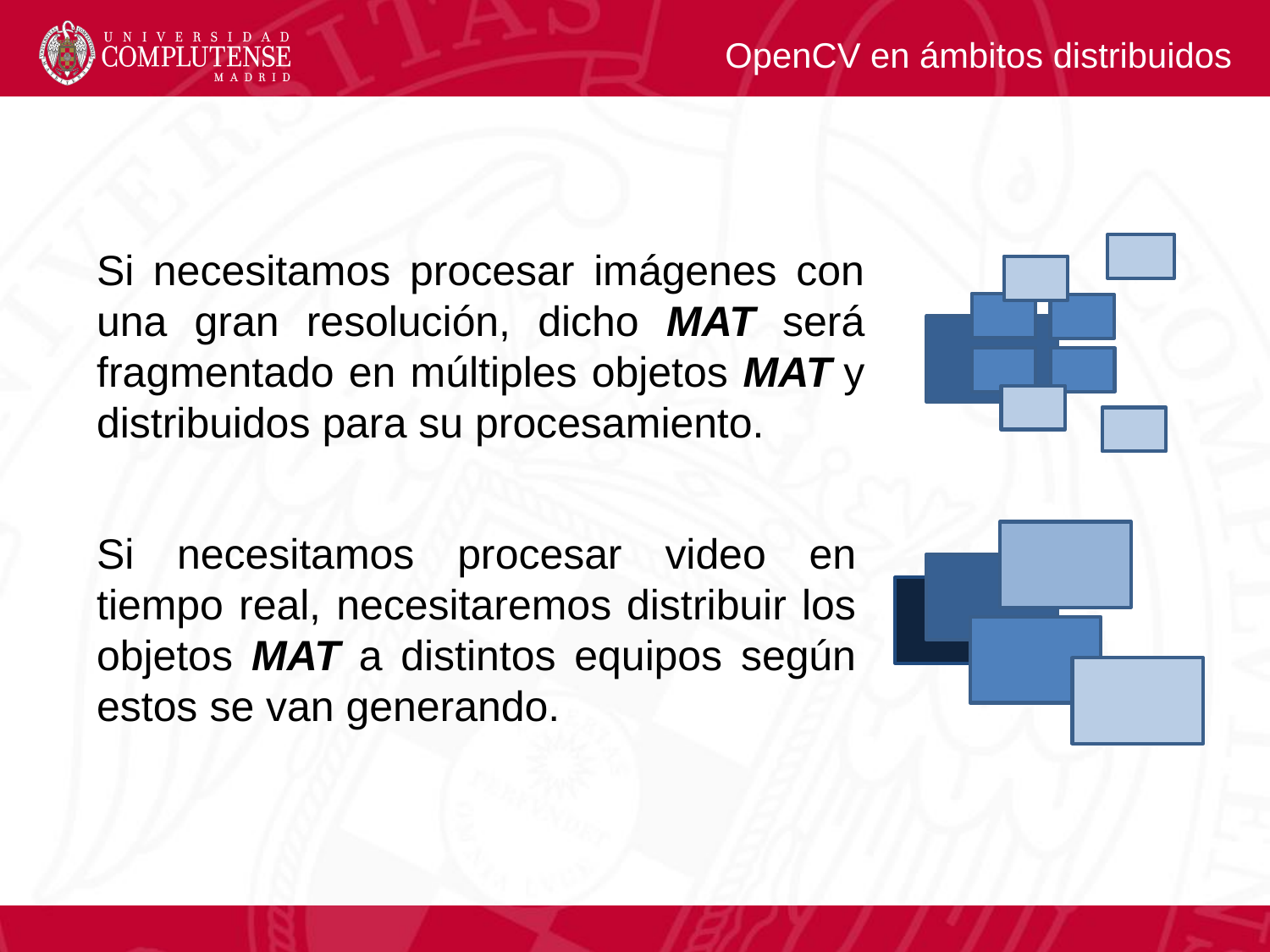

OpenCV en ámbitos distribuidos
Si necesitamos procesar imágenes con una gran resolución, dicho MAT será fragmentado en múltiples objetos MAT y distribuidos para su procesamiento.

Si necesitamos procesar video en tiempo real, necesitaremos distribuir los objetos MAT a distintos equipos según estos se van generando.